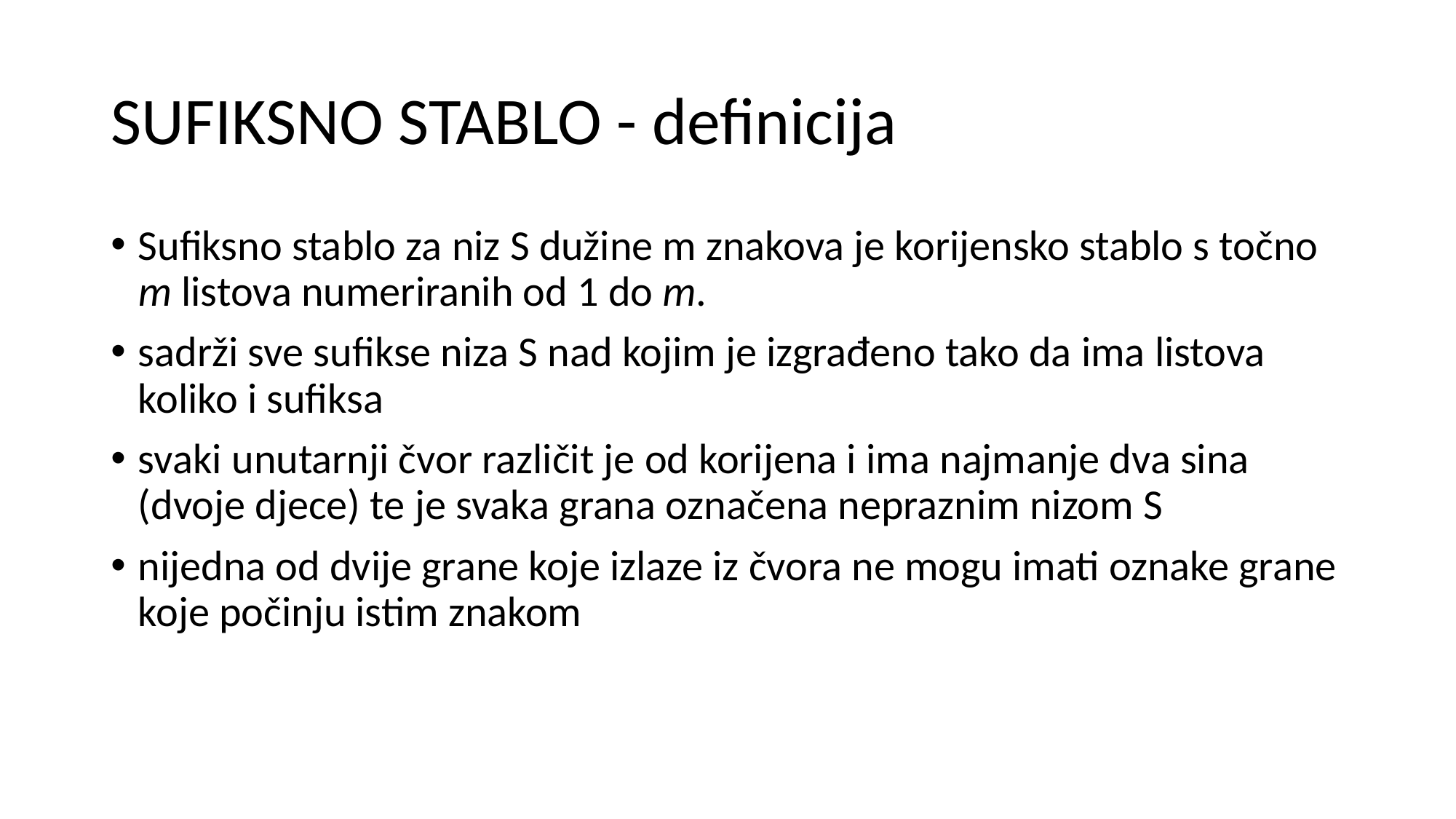

# SUFIKSNO STABLO - definicija
Sufiksno stablo za niz S dužine m znakova je korijensko stablo s točno m listova numeriranih od 1 do m.
sadrži sve sufikse niza S nad kojim je izgrađeno tako da ima listova koliko i sufiksa
svaki unutarnji čvor različit je od korijena i ima najmanje dva sina (dvoje djece) te je svaka grana označena nepraznim nizom S
nijedna od dvije grane koje izlaze iz čvora ne mogu imati oznake grane koje počinju istim znakom